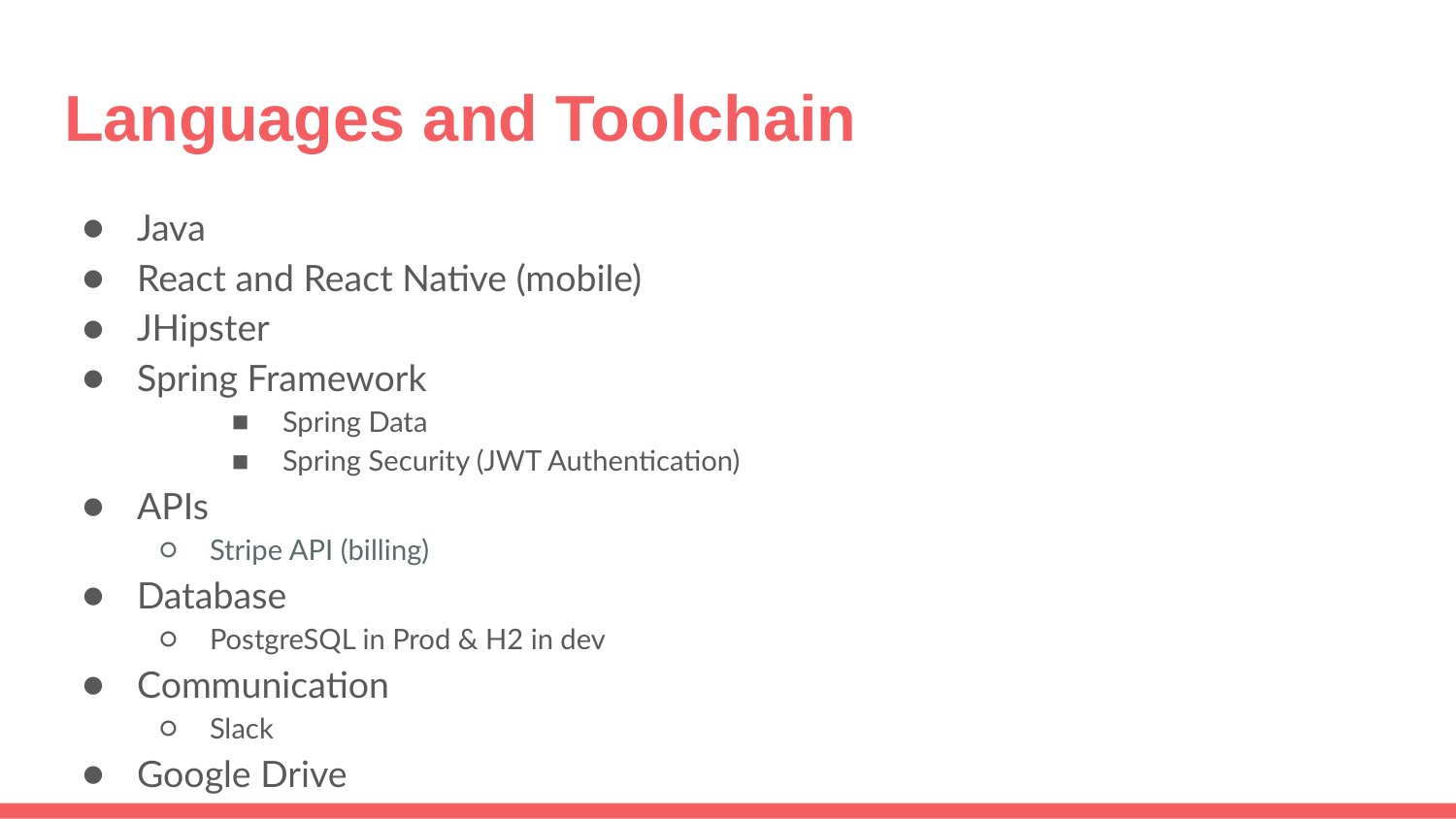

# Languages and Toolchain

Java
React and React Native (mobile)
JHipster
Spring Framework
Spring Data
Spring Security (JWT Authentication)
APIs
Stripe API (billing)
Database
PostgreSQL in Prod & H2 in dev
Communication
Slack
Google Drive